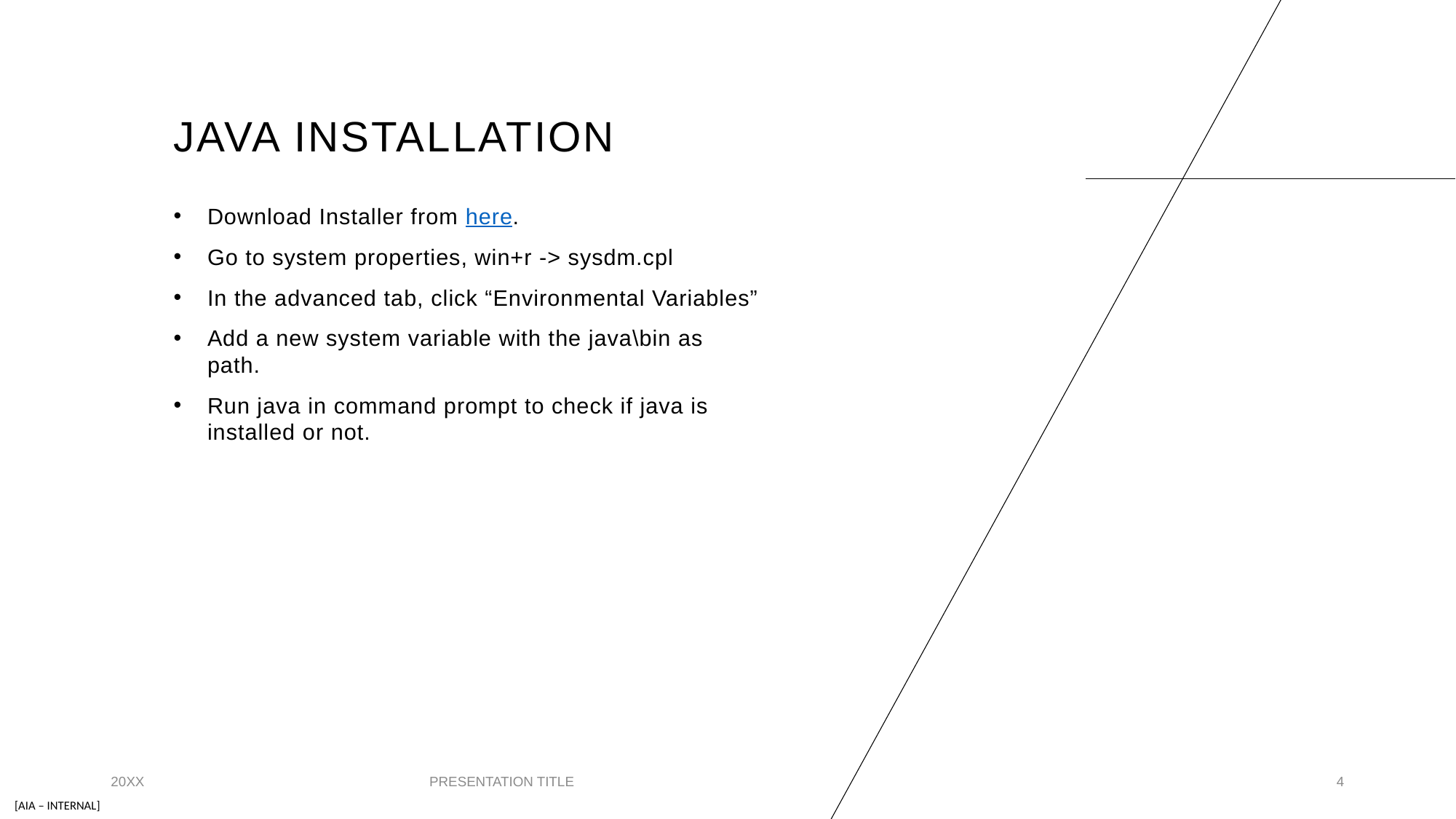

# Java installation
Download Installer from here.
Go to system properties, win+r -> sysdm.cpl
In the advanced tab, click “Environmental Variables”
Add a new system variable with the java\bin as path.
Run java in command prompt to check if java is installed or not.
20XX
PRESENTATION TITLE
4